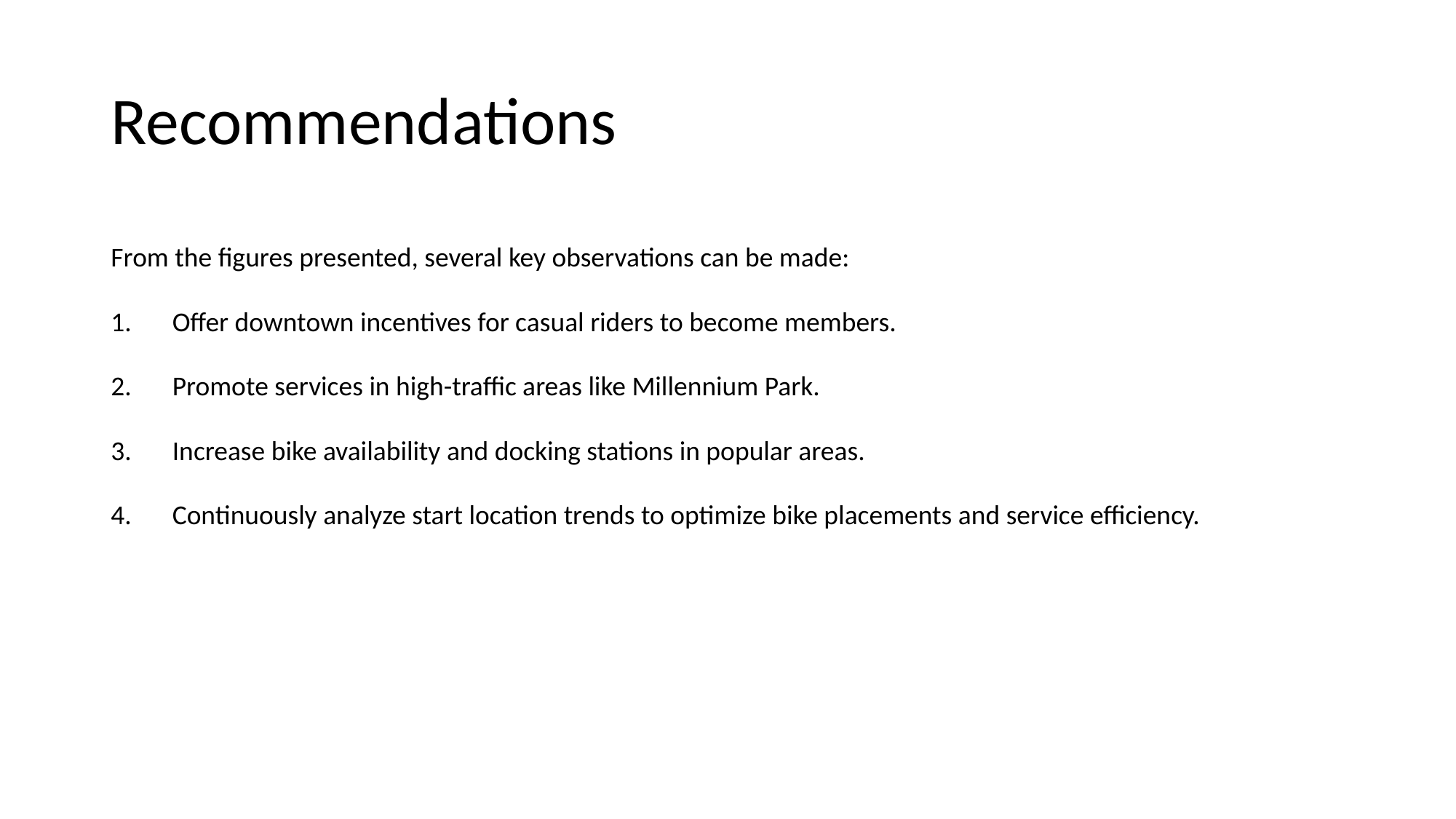

# Recommendations
From the figures presented, several key observations can be made:
Offer downtown incentives for casual riders to become members.
Promote services in high-traffic areas like Millennium Park.
Increase bike availability and docking stations in popular areas.
Continuously analyze start location trends to optimize bike placements and service efficiency.